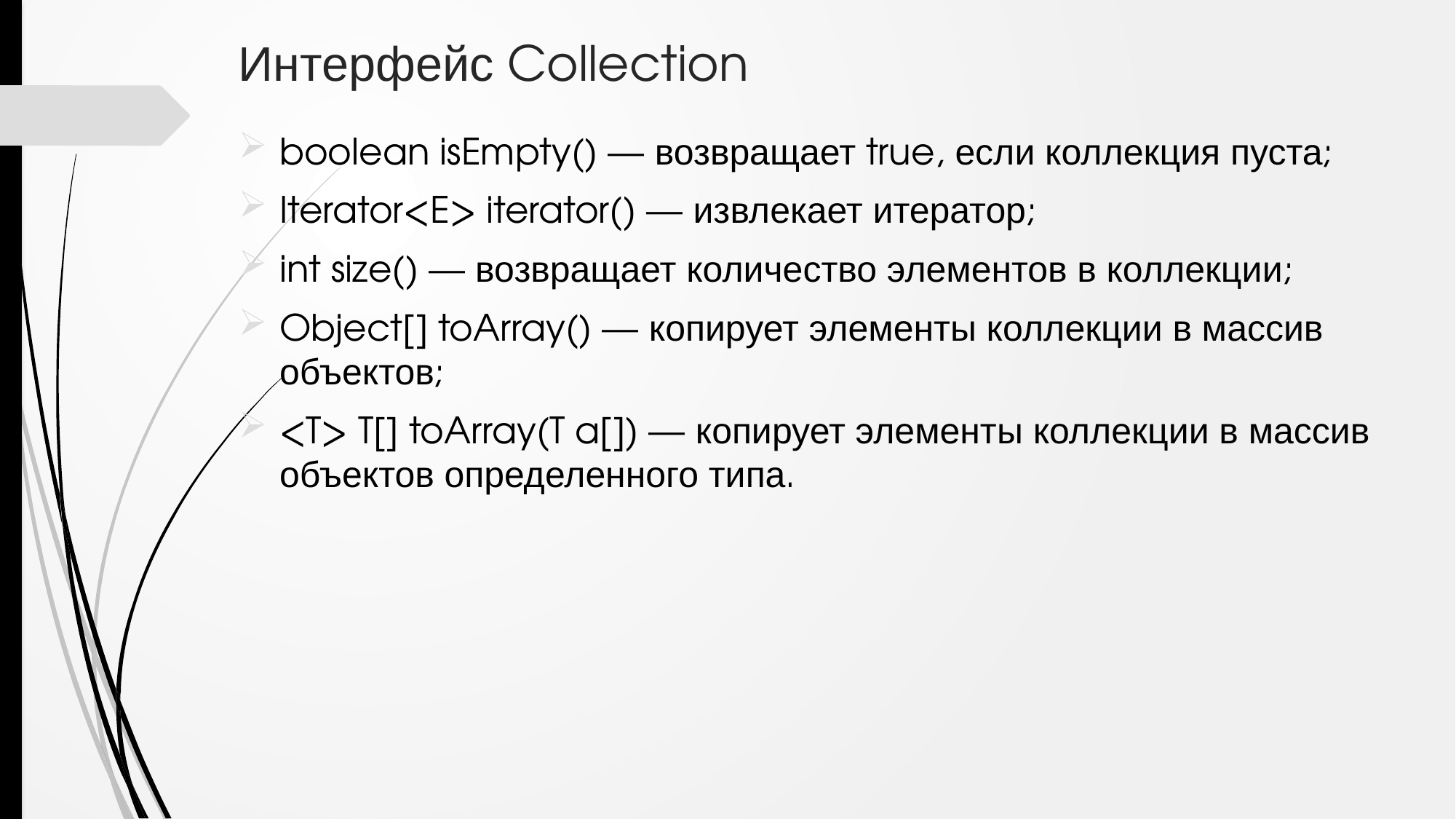

# Интерфейс Collection
boolean isEmpty() — возвращает true, если коллекция пуста;
Iterator<E> iterator() — извлекает итератор;
int size() — возвращает количество элементов в коллекции;
Object[] toArray() — копирует элементы коллекции в массив объектов;
<T> T[] toArray(T a[]) — копирует элементы коллекции в массив объектов определенного типа.